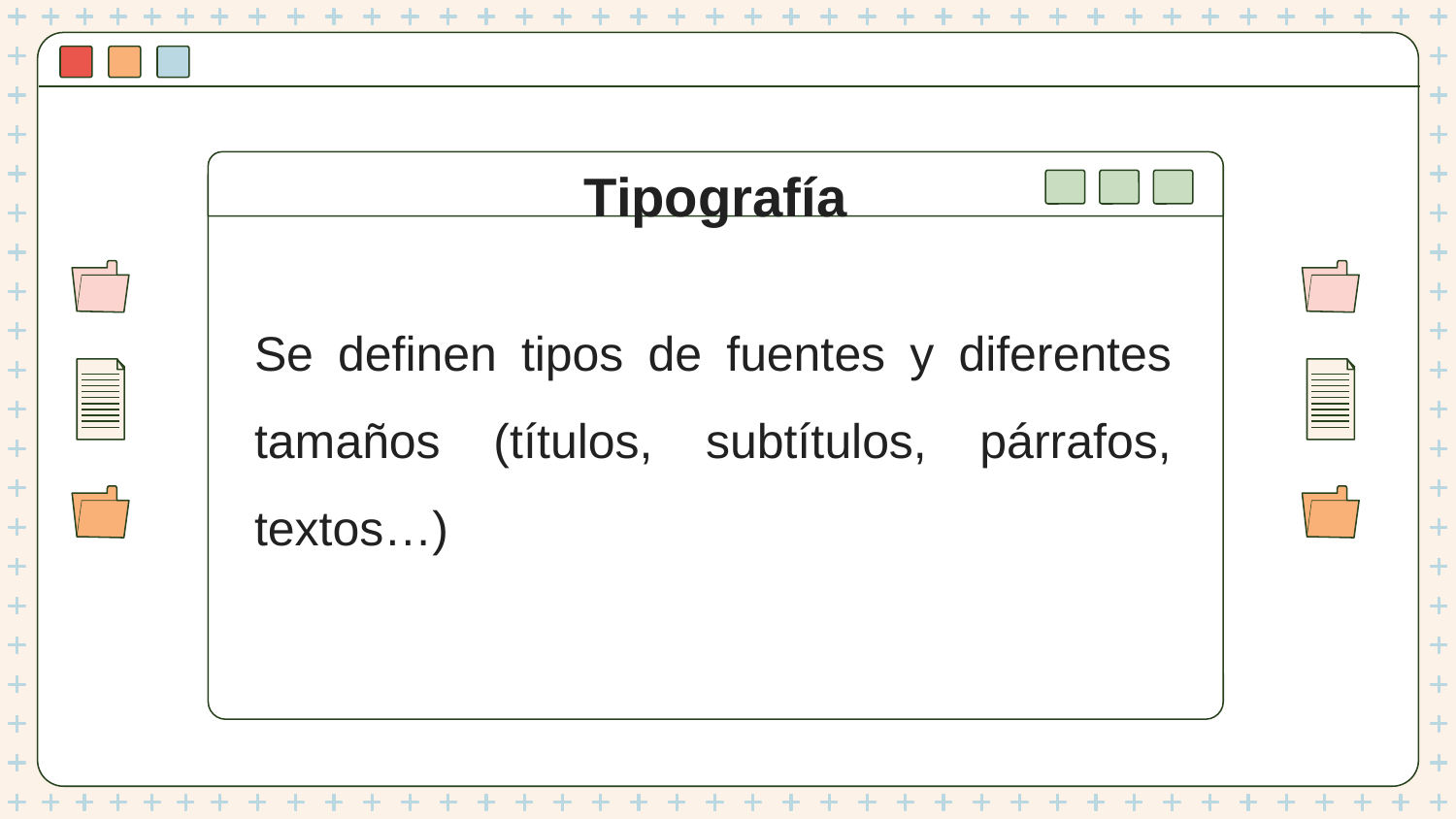

# Tipografía

Se definen tipos de fuentes y diferentes tamaños (títulos, subtítulos, párrafos, textos…)